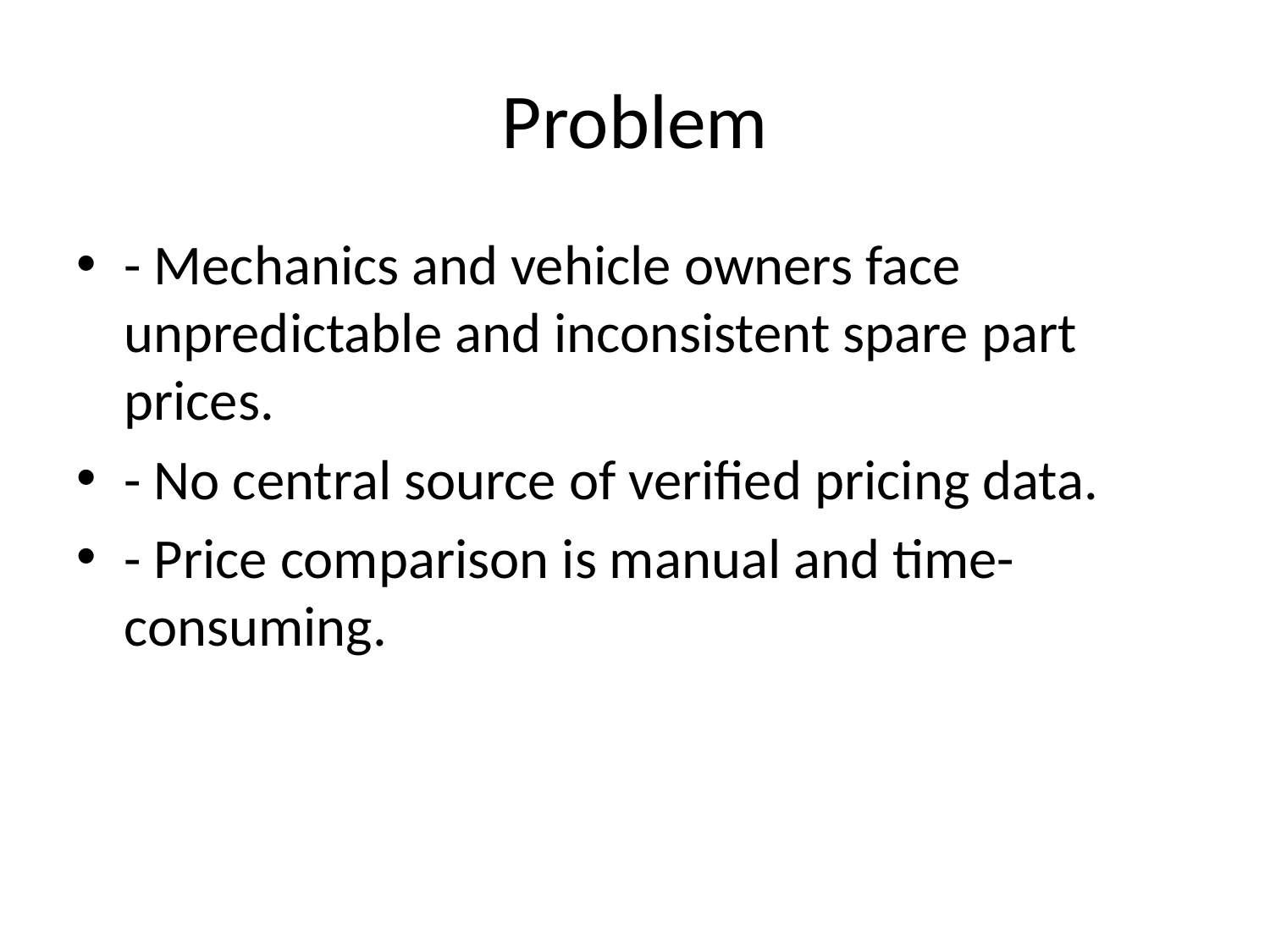

# Problem
- Mechanics and vehicle owners face unpredictable and inconsistent spare part prices.
- No central source of verified pricing data.
- Price comparison is manual and time-consuming.